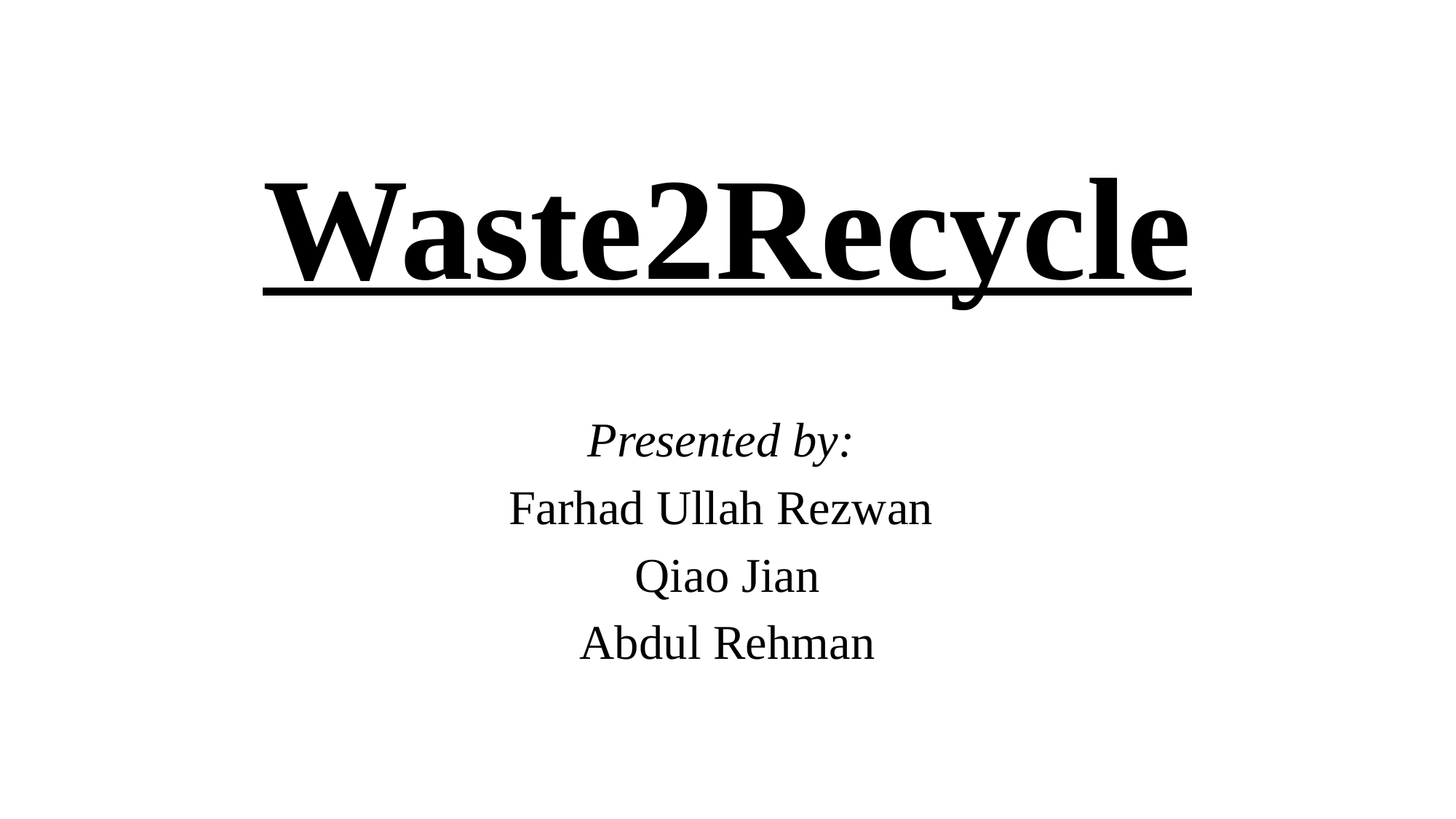

# Waste2Recycle
Presented by:
Farhad Ullah Rezwan
Qiao Jian
Abdul Rehman